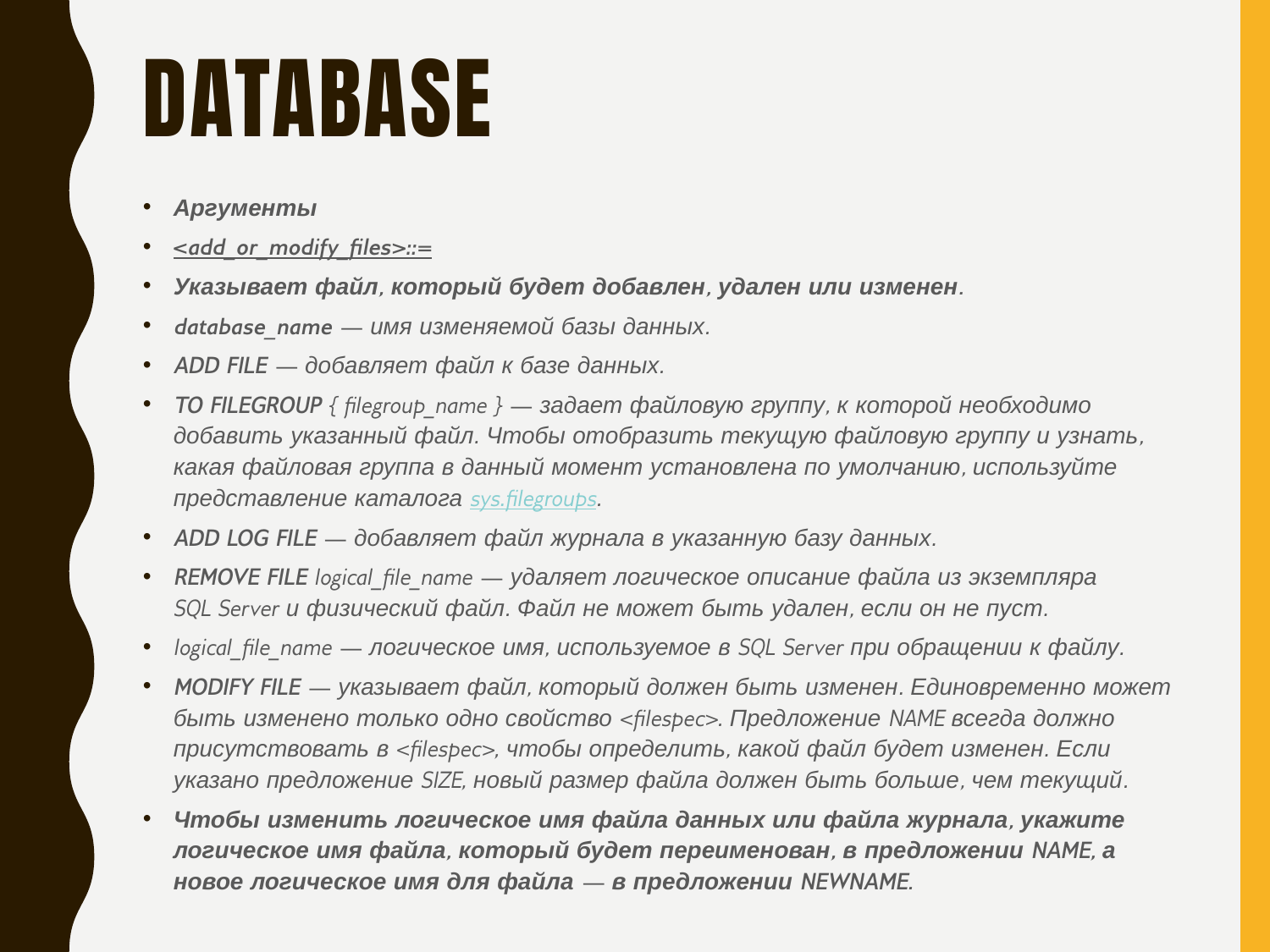

# DATABASE
Аргументы
<add_or_modify_files>::=
Указывает файл, который будет добавлен, удален или изменен.
database_name — имя изменяемой базы данных.
ADD FILE — добавляет файл к базе данных.
TO FILEGROUP { filegroup_name } — задает файловую группу, к которой необходимо добавить указанный файл. Чтобы отобразить текущую файловую группу и узнать, какая файловая группа в данный момент установлена по умолчанию, используйте представление каталога sys.filegroups.
ADD LOG FILE — добавляет файл журнала в указанную базу данных.
REMOVE FILE logical_file_name — удаляет логическое описание файла из экземпляра SQL Server и физический файл. Файл не может быть удален, если он не пуст.
logical_file_name — логическое имя, используемое в SQL Server при обращении к файлу.
MODIFY FILE — указывает файл, который должен быть изменен. Единовременно может быть изменено только одно свойство <filespec>. Предложение NAME всегда должно присутствовать в <filespec>, чтобы определить, какой файл будет изменен. Если указано предложение SIZE, новый размер файла должен быть больше, чем текущий.
Чтобы изменить логическое имя файла данных или файла журнала, укажите логическое имя файла, который будет переименован, в предложении NAME, а новое логическое имя для файла — в предложении NEWNAME.